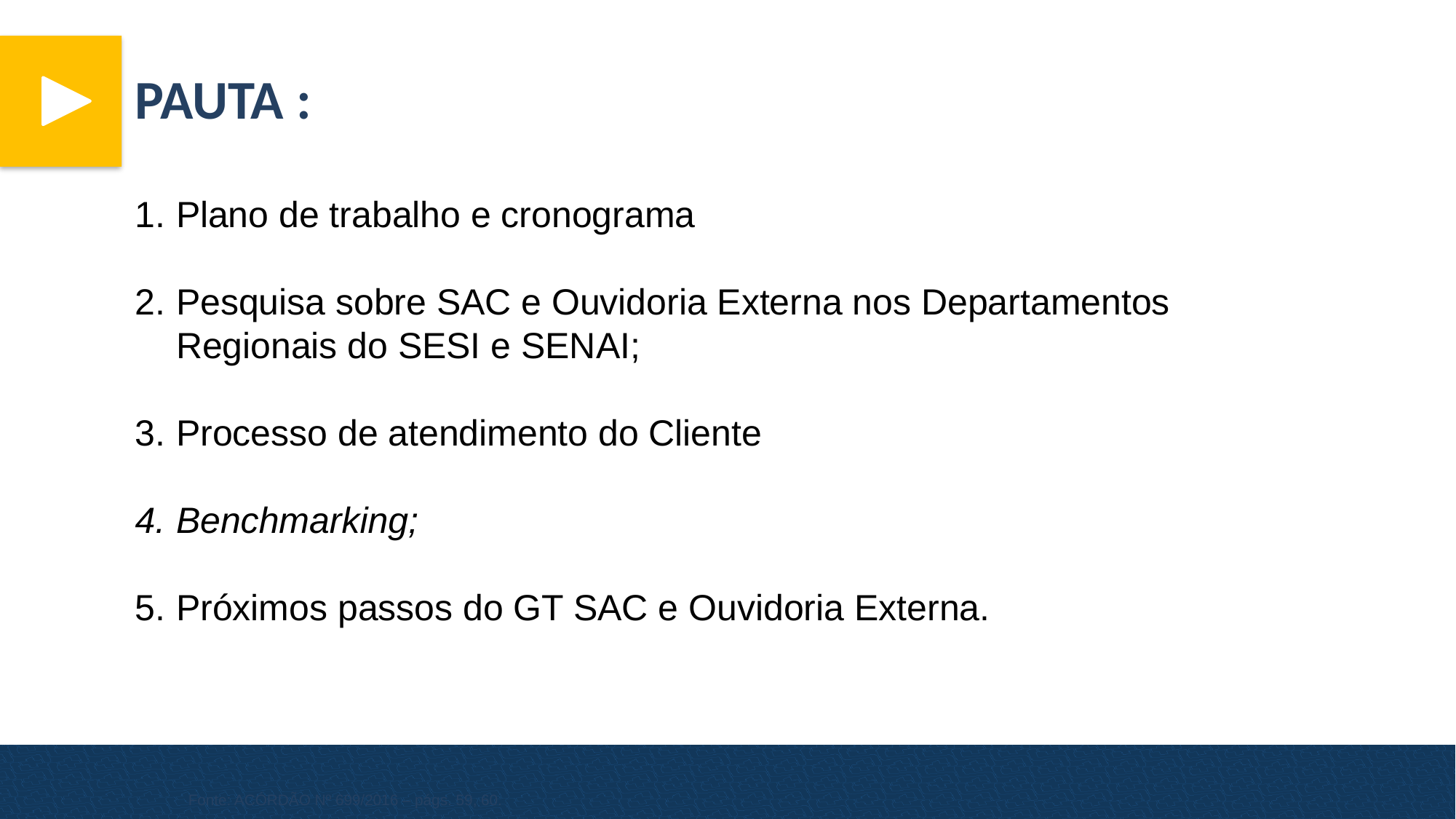

PAUTA :
Plano de trabalho e cronograma

Pesquisa sobre SAC e Ouvidoria Externa nos Departamentos Regionais do SESI e SENAI;
Processo de atendimento do Cliente

Benchmarking;

Próximos passos do GT SAC e Ouvidoria Externa.
Fonte: ACÓRDÃO Nº 699/2016 – págs. 59, 60.